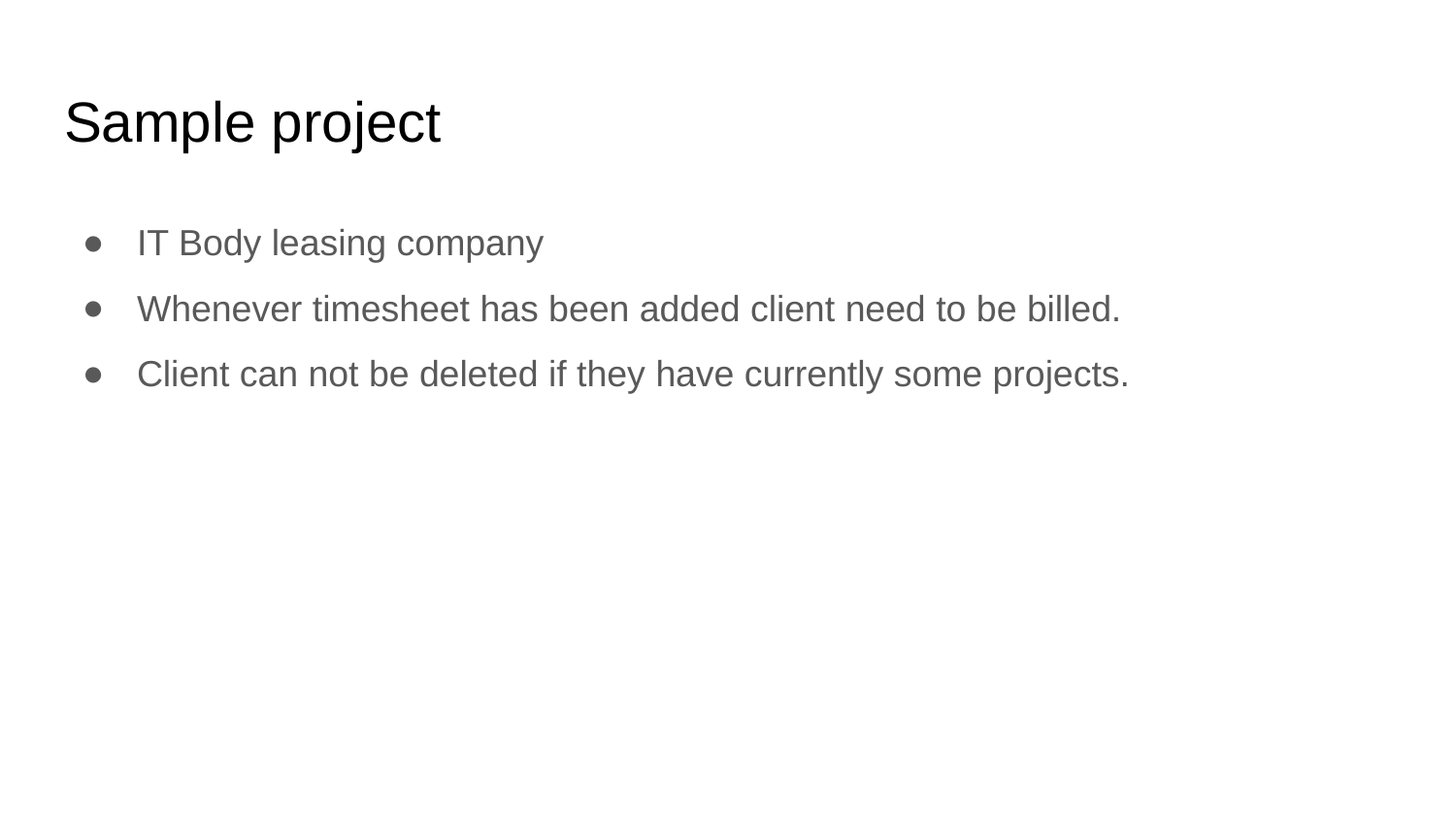

# Sample project
IT Body leasing company
Whenever timesheet has been added client need to be billed.
Client can not be deleted if they have currently some projects.